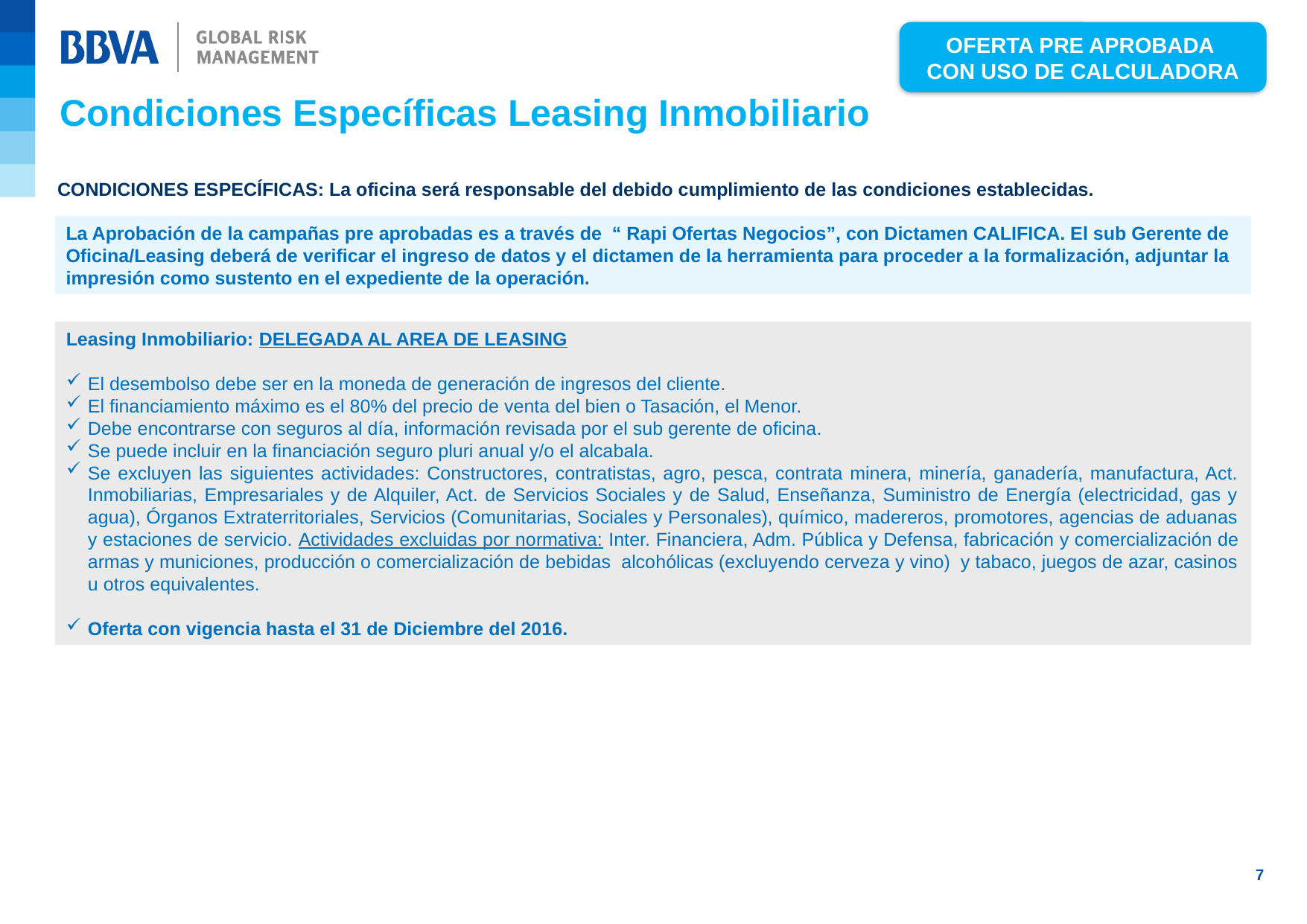

OFERTA PRE APROBADA
CON USO DE CALCULADORA
Condiciones Específicas Leasing Inmobiliario
CONDICIONES ESPECÍFICAS: La oficina será responsable del debido cumplimiento de las condiciones establecidas.

La Aprobación de la campañas pre aprobadas es a través de  “ Rapi Ofertas Negocios”, con Dictamen CALIFICA. El sub Gerente de Oficina/Leasing deberá de verificar el ingreso de datos y el dictamen de la herramienta para proceder a la formalización, adjuntar la impresión como sustento en el expediente de la operación.
Leasing Inmobiliario: DELEGADA AL AREA DE LEASING

El desembolso debe ser en la moneda de generación de ingresos del cliente.
El financiamiento máximo es el 80% del precio de venta del bien o Tasación, el Menor.
Debe encontrarse con seguros al día, información revisada por el sub gerente de oficina.
Se puede incluir en la financiación seguro pluri anual y/o el alcabala.
Se excluyen las siguientes actividades: Constructores, contratistas, agro, pesca, contrata minera, minería, ganadería, manufactura, Act. Inmobiliarias, Empresariales y de Alquiler, Act. de Servicios Sociales y de Salud, Enseñanza, Suministro de Energía (electricidad, gas y agua), Órganos Extraterritoriales, Servicios (Comunitarias, Sociales y Personales), químico, madereros, promotores, agencias de aduanas y estaciones de servicio. Actividades excluidas por normativa: Inter. Financiera, Adm. Pública y Defensa, fabricación y comercialización de armas y municiones, producción o comercialización de bebidas  alcohólicas (excluyendo cerveza y vino)  y tabaco, juegos de azar, casinos u otros equivalentes.

Oferta con vigencia hasta el 31 de Diciembre del 2016.